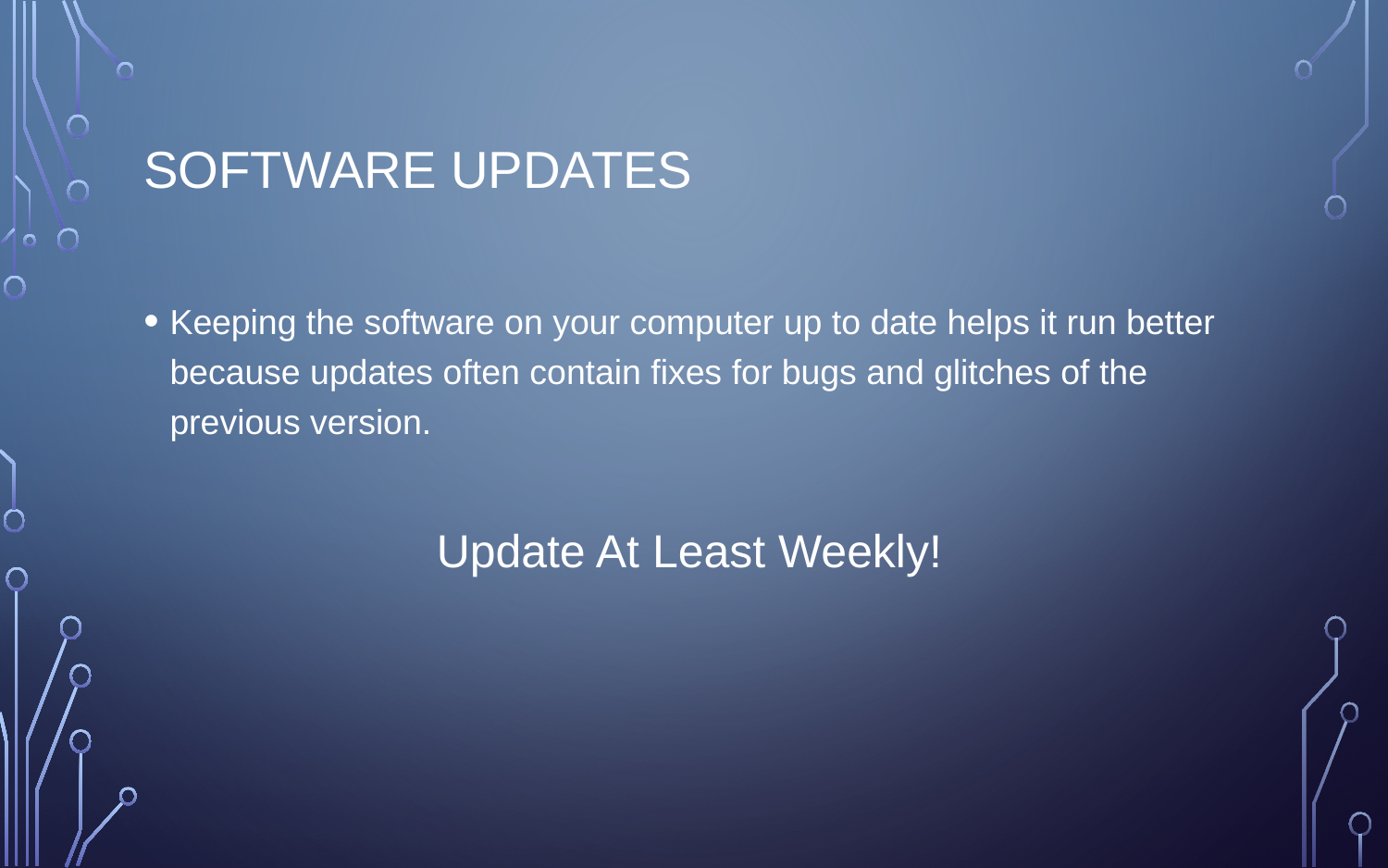

# Software Updates
Keeping the software on your computer up to date helps it run better because updates often contain fixes for bugs and glitches of the previous version.
Update At Least Weekly!